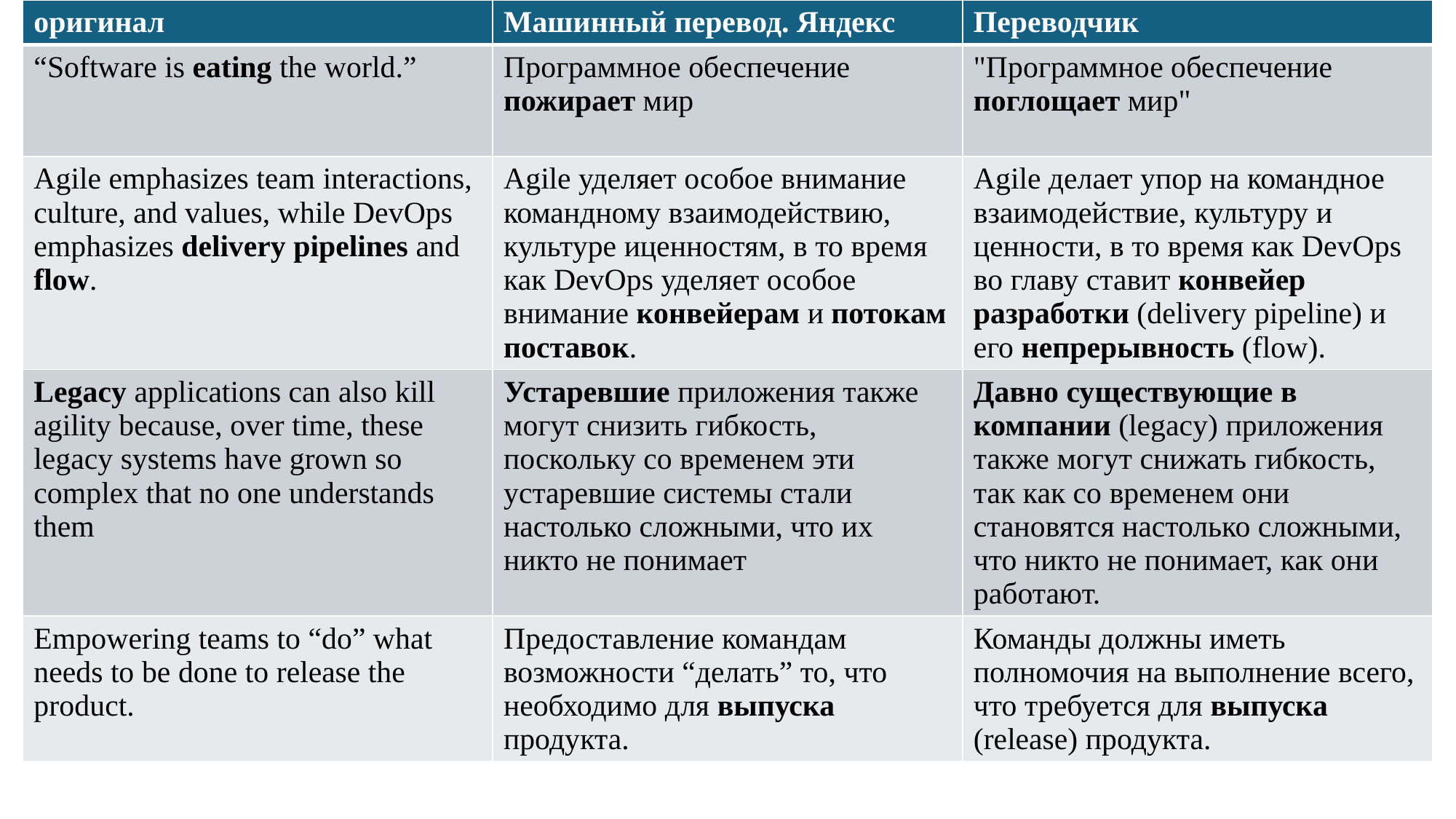

| оригинал | Машинный перевод. Яндекс | Переводчик |
| --- | --- | --- |
| “Software is eating the world.” | Программное обеспечение пожирает мир | "Программное обеспечение поглощает мир" |
| Agile emphasizes team interactions, culture, and values, while DevOps emphasizes delivery pipelines and flow. | Agile уделяет особое внимание командному взаимодействию, культуре иценностям, в то время как DevOps уделяет особое внимание конвейерам и потокам поставок. | Agile делает упор на командное взаимодействие, культуру и ценности, в то время как DevOps во главу ставит конвейер разработки (delivery pipeline) и его непрерывность (flow). |
| Legacy applications can also kill agility because, over time, these legacy systems have grown so complex that no one understands them | Устаревшие приложения также могут снизить гибкость, поскольку со временем эти устаревшие системы стали настолько сложными, что их никто не понимает | Давно существующие в компании (legacy) приложения также могут снижать гибкость, так как со временем они становятся настолько сложными, что никто не понимает, как они работают. |
| Empowering teams to “do” what needs to be done to release the product. | Предоставление командам возможности “делать” то, что необходимо для выпуска продукта. | Команды должны иметь полномочия на выполнение всего, что требуется для выпуска (release) продукта. |